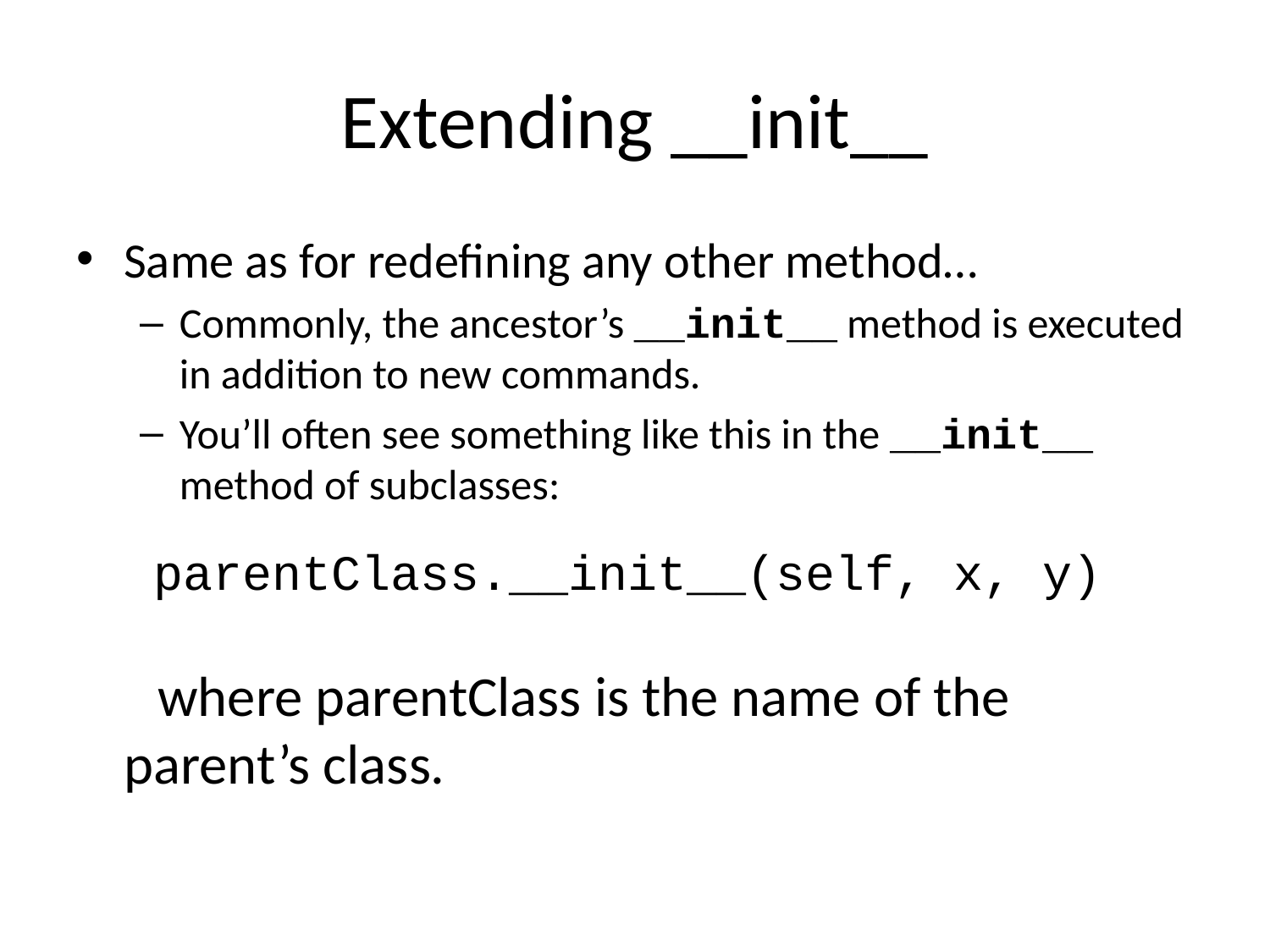

# Extending __init__
Same as for redefining any other method…
Commonly, the ancestor’s __init__ method is executed in addition to new commands.
You’ll often see something like this in the __init__ method of subclasses:

	 parentClass.__init__(self, x, y)
 where parentClass is the name of the parent’s class.